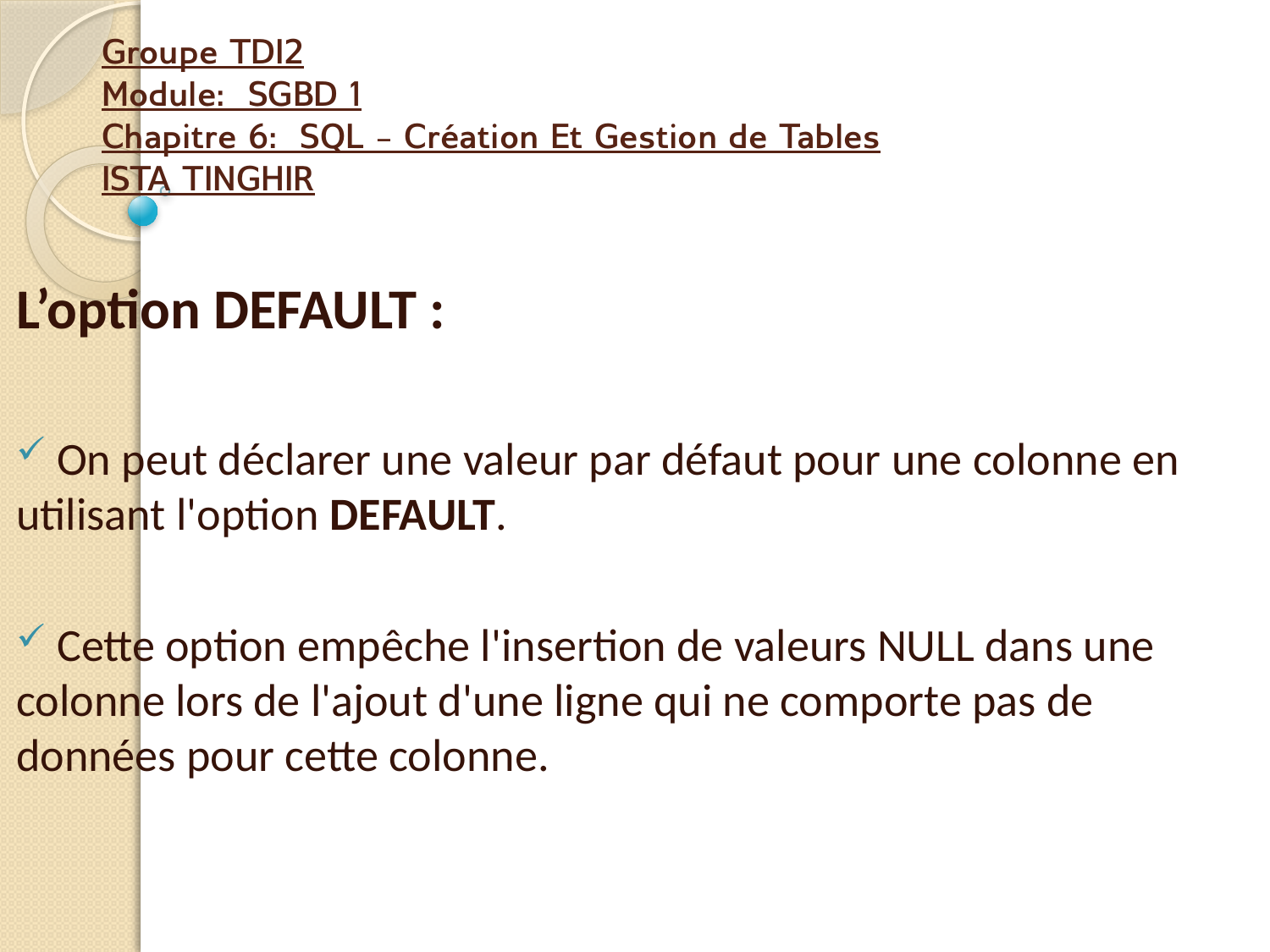

# Groupe TDI2 Module:  SGBD 1 Chapitre 6:  SQL – Création Et Gestion de Tables ISTA TINGHIR

L’option DEFAULT :

 On peut déclarer une valeur par défaut pour une colonne en utilisant l'option DEFAULT.

 Cette option empêche l'insertion de valeurs NULL dans une colonne lors de l'ajout d'une ligne qui ne comporte pas de données pour cette colonne.